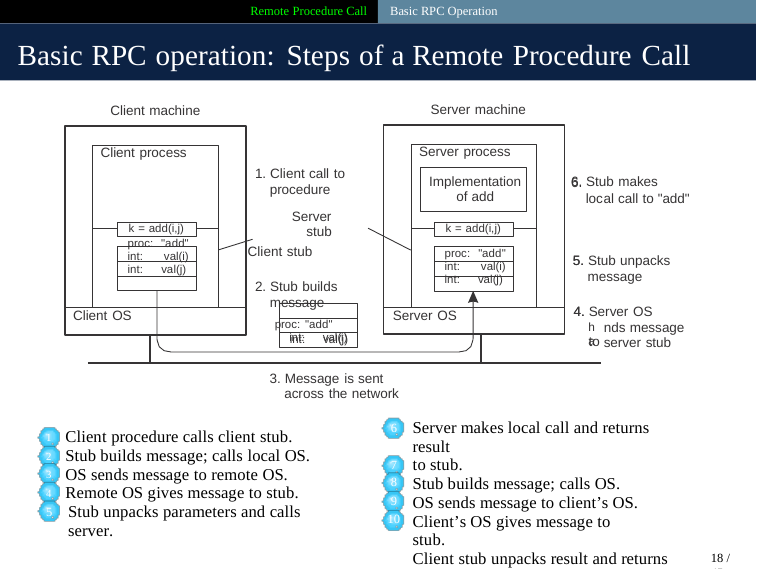

Remote Procedure Call       Basic RPC Operation

Basic RPC operation: Steps of a Remote Procedure Call
Server machine
Client machine

1. Client call to procedure
Server stub
Client stub
2. Stub builds message
proc: "add" int:     val(i)

6.
loc
5.
4.
ha

Server process
Implementation of add

Client process

6. Stub makes
al call to "add"

k = add(i,j)

k = add(i,j)

proc: "add" int:  val(i) int:     val(j)

proc: "add" int:  val(i) int:     val(j)

5. Stub unpacks message

4. Server OS

Client OS

Server OS

nds message server stub

int:     val(j)
to

3. Message is sent across the network
Server makes local call and returns result
to stub.
Stub builds message; calls OS. OS sends message to client’s OS. Client’s OS gives message to stub.
Client stub unpacks result and returns to the client.
6
1     Client procedure calls client stub.
2     Stub builds message; calls local OS.
3     OS sends message to remote OS.
4     Remote OS gives message to stub.
7
8
9
10
Stub unpacks parameters and calls
server.
5
18 / 45